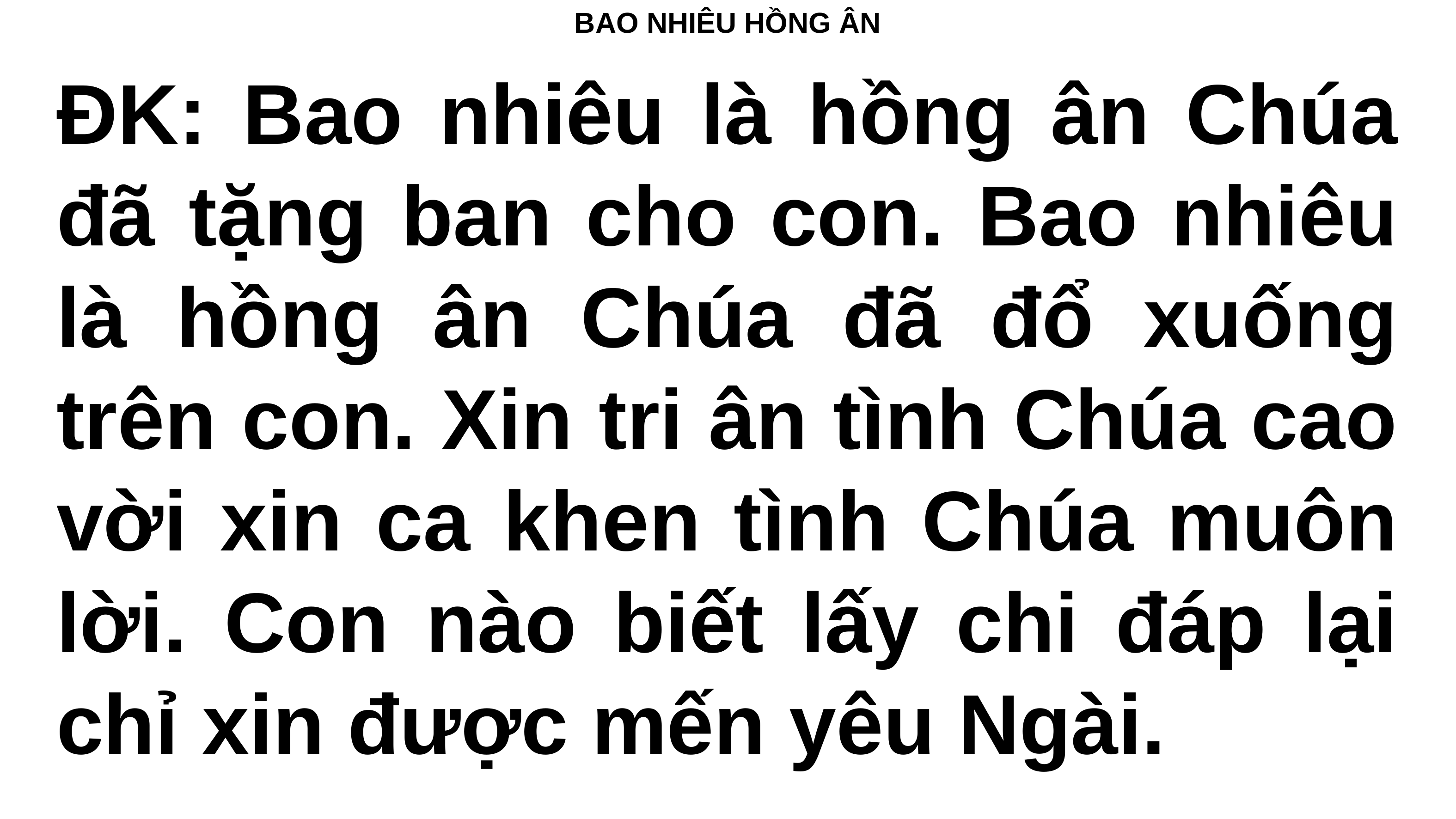

# BAO NHIÊU HỒNG ÂN
ĐK: Bao nhiêu là hồng ân Chúa đã tặng ban cho con. Bao nhiêu là hồng ân Chúa đã đổ xuống trên con. Xin tri ân tình Chúa cao vời xin ca khen tình Chúa muôn lời. Con nào biết lấy chi đáp lại chỉ xin được mến yêu Ngài.